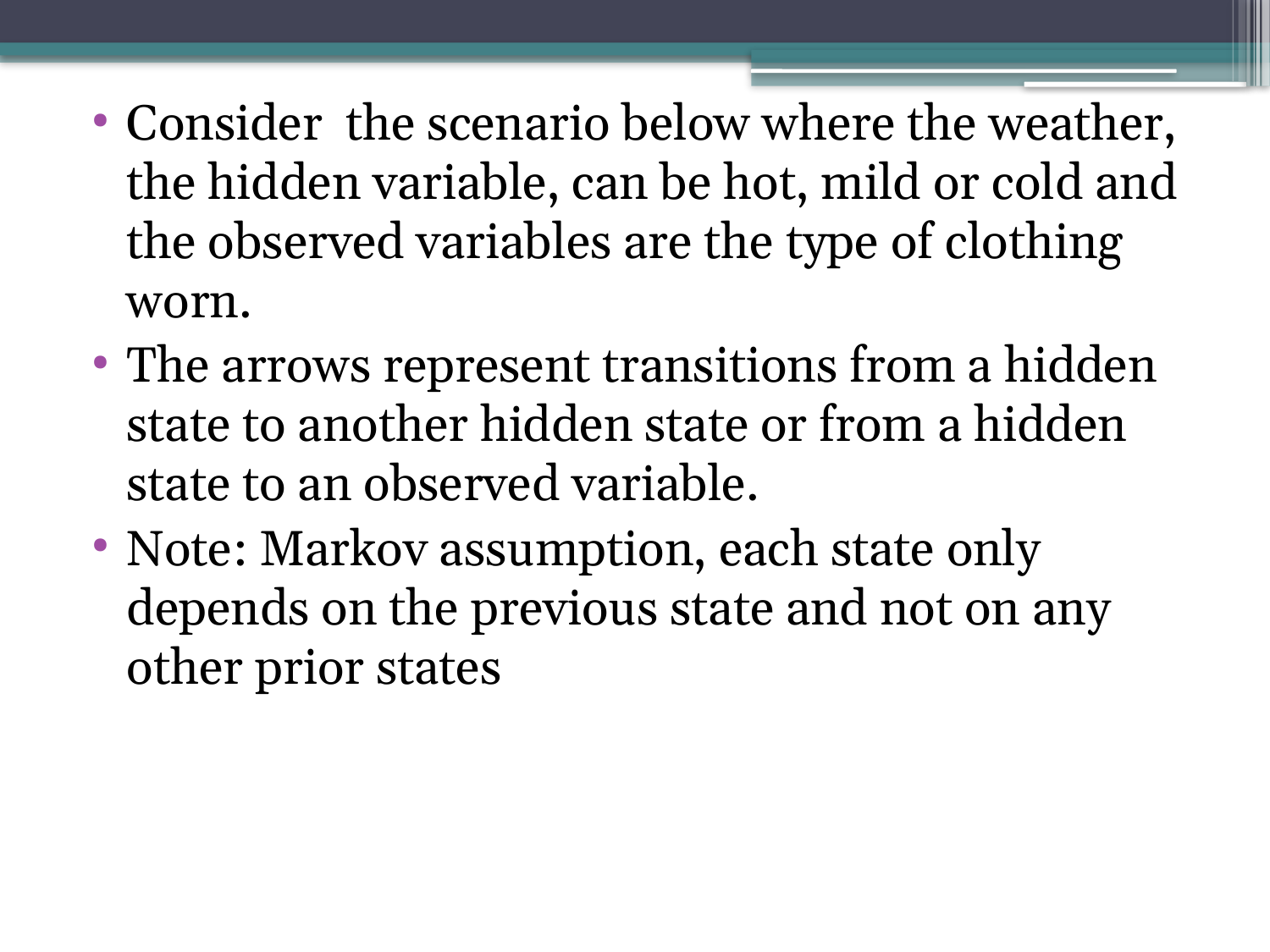

Consider  the scenario below where the weather, the hidden variable, can be hot, mild or cold and the observed variables are the type of clothing worn.
The arrows represent transitions from a hidden state to another hidden state or from a hidden state to an observed variable.
Note: Markov assumption, each state only depends on the previous state and not on any other prior states